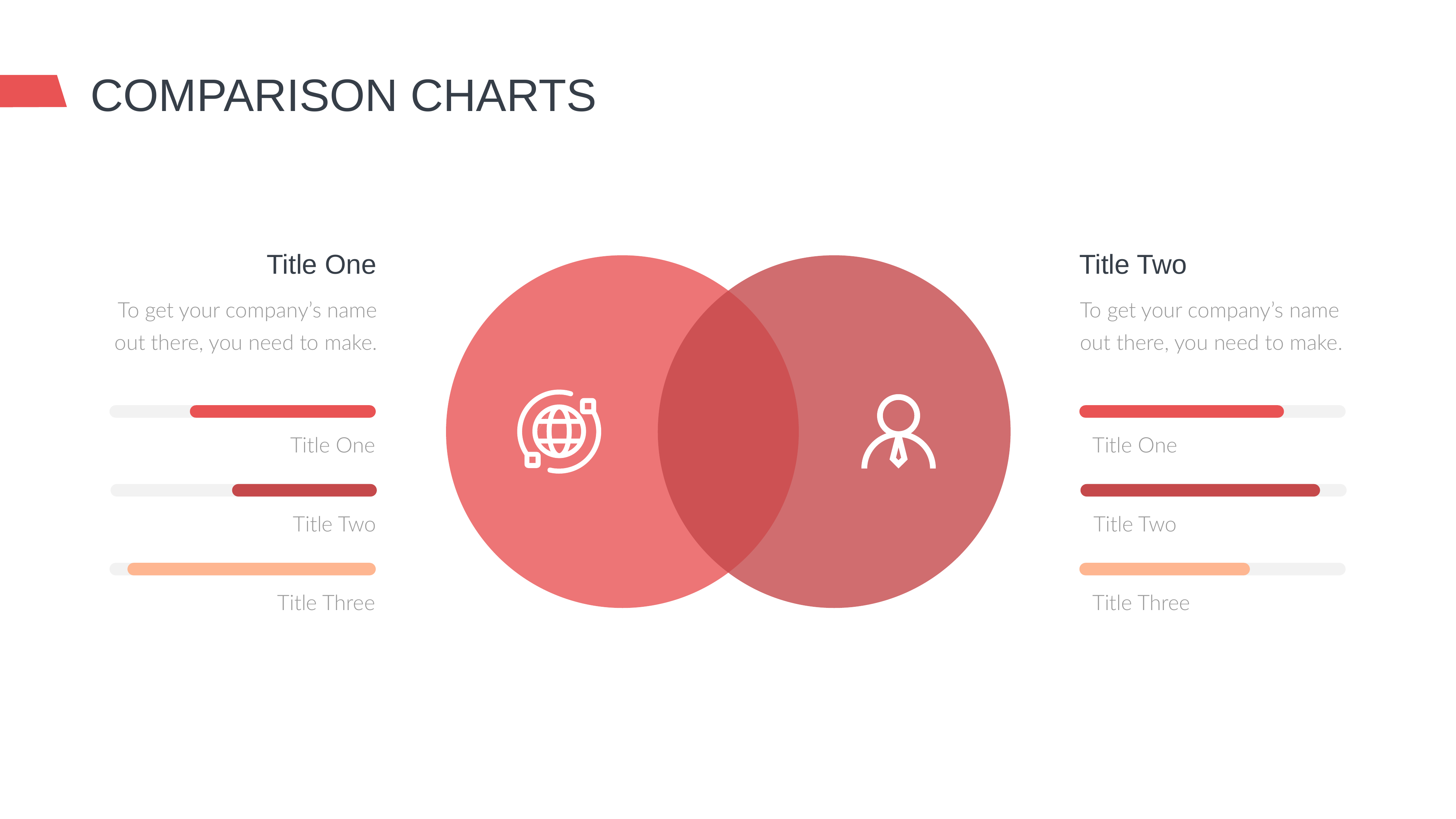

COMPARISON CHARTS

Title One
To get your company’s name out there, you need to make.
Title Two
To get your company’s name out there, you need to make.

Title One

Title Two

Title Three

Title One

Title Two

Title Three